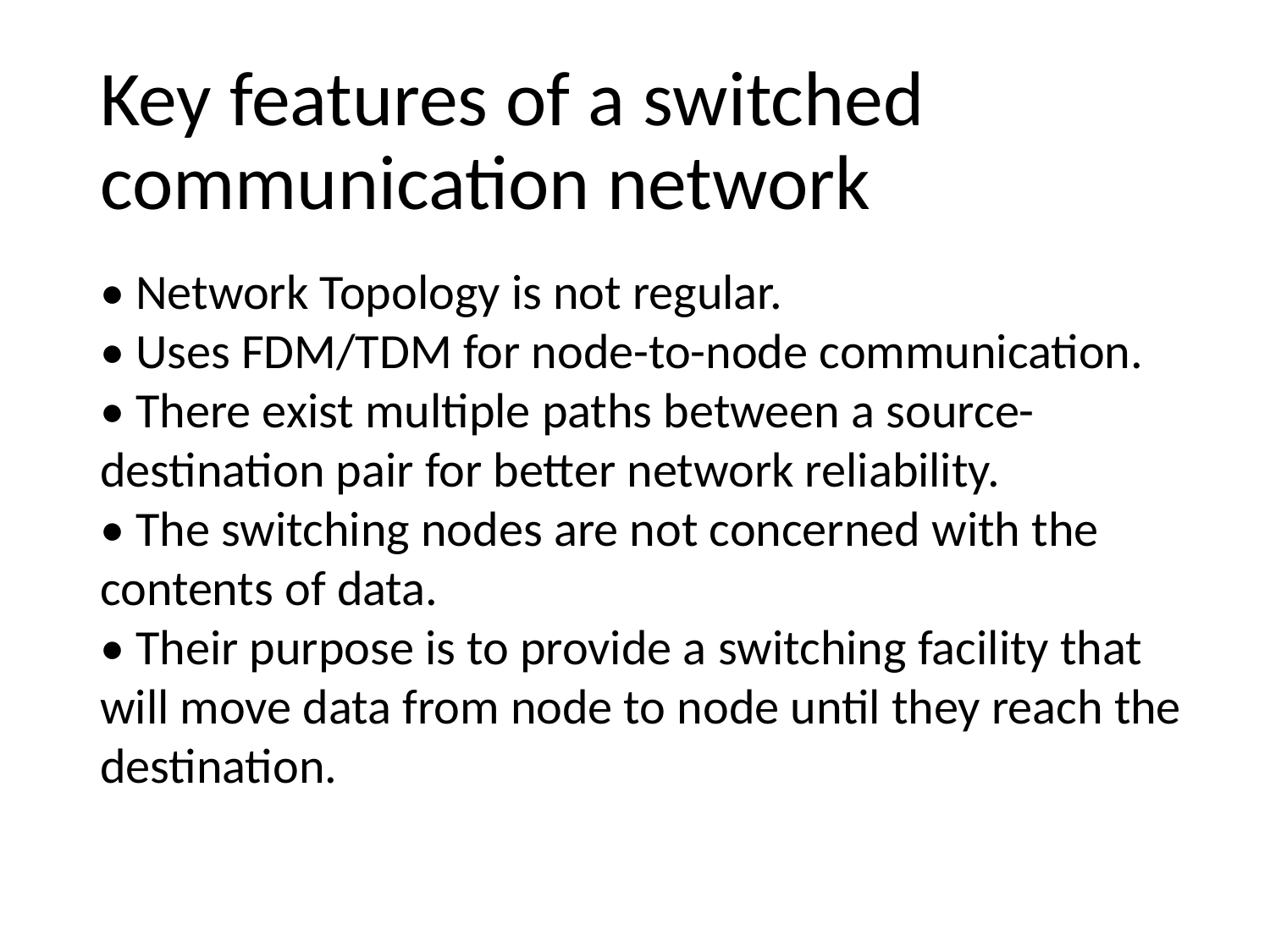

# Key features of a switched communication network
• Network Topology is not regular.
• Uses FDM/TDM for node-to-node communication.
• There exist multiple paths between a source-destination pair for better network reliability.
• The switching nodes are not concerned with the contents of data.
• Their purpose is to provide a switching facility that will move data from node to node until they reach the destination.